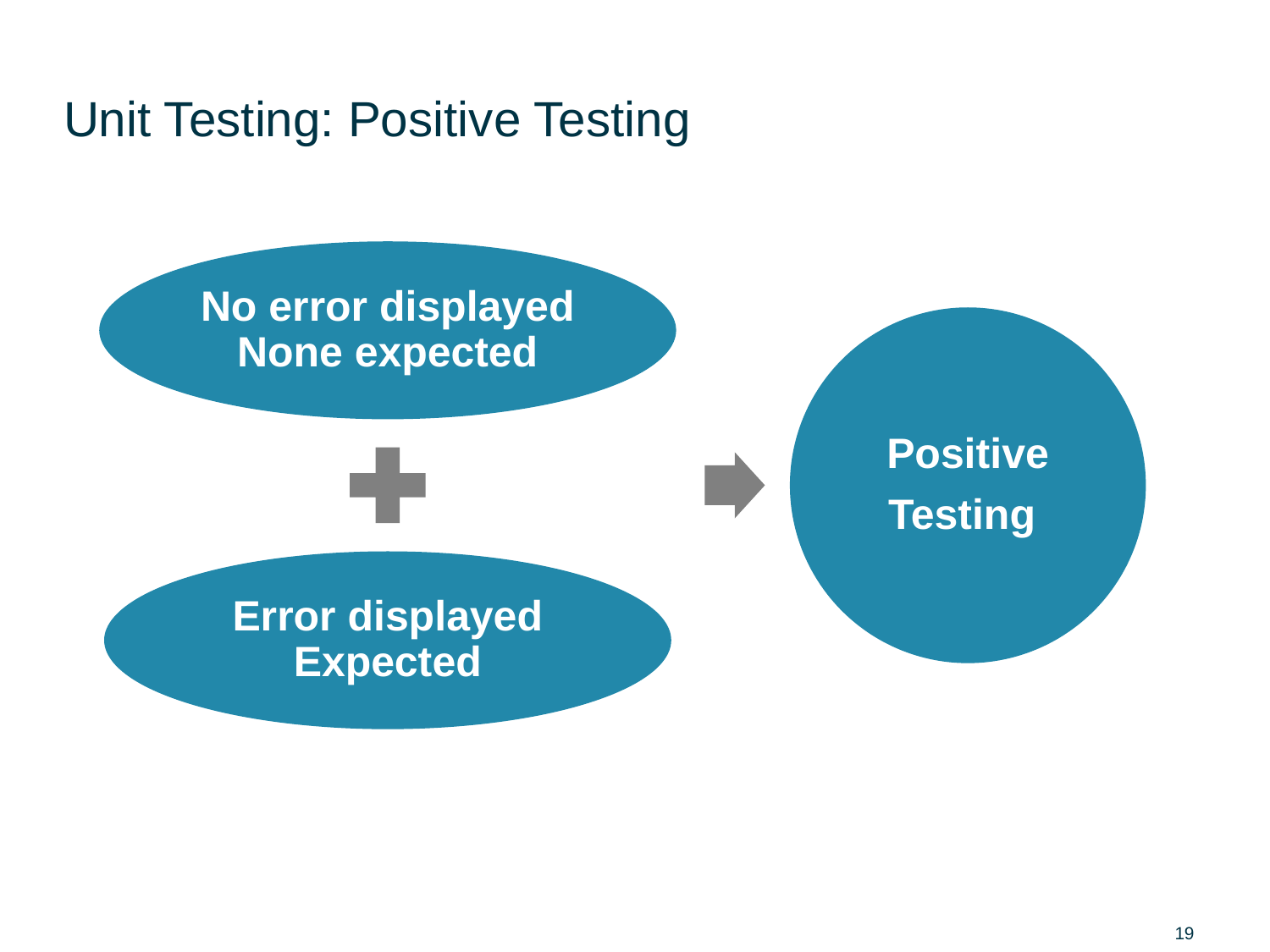

# Unit Testing: Positive Testing

No error displayed
None expected

Error displayed
Expected

Positive
Testing
19